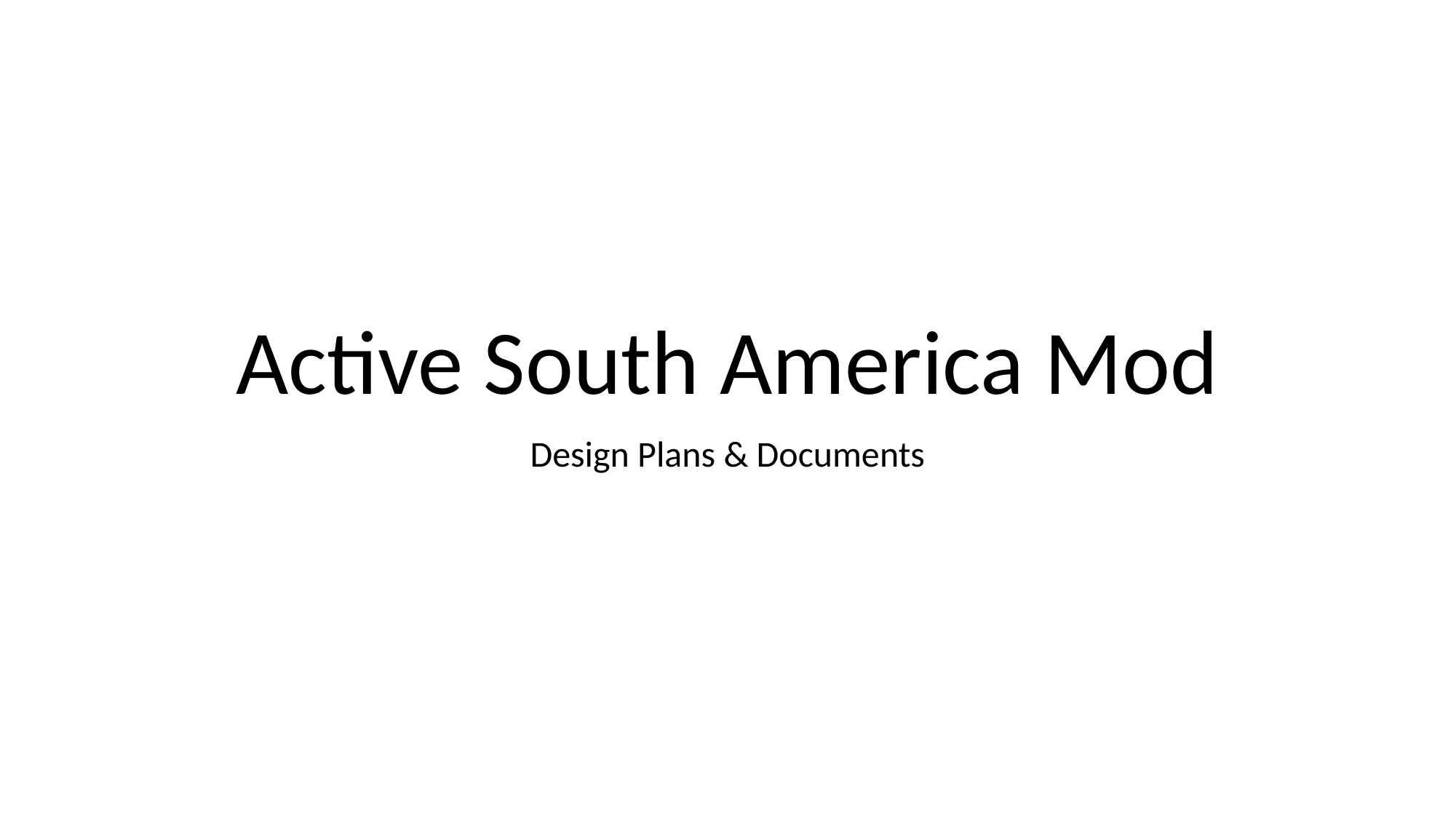

# Active South America Mod
Design Plans & Documents